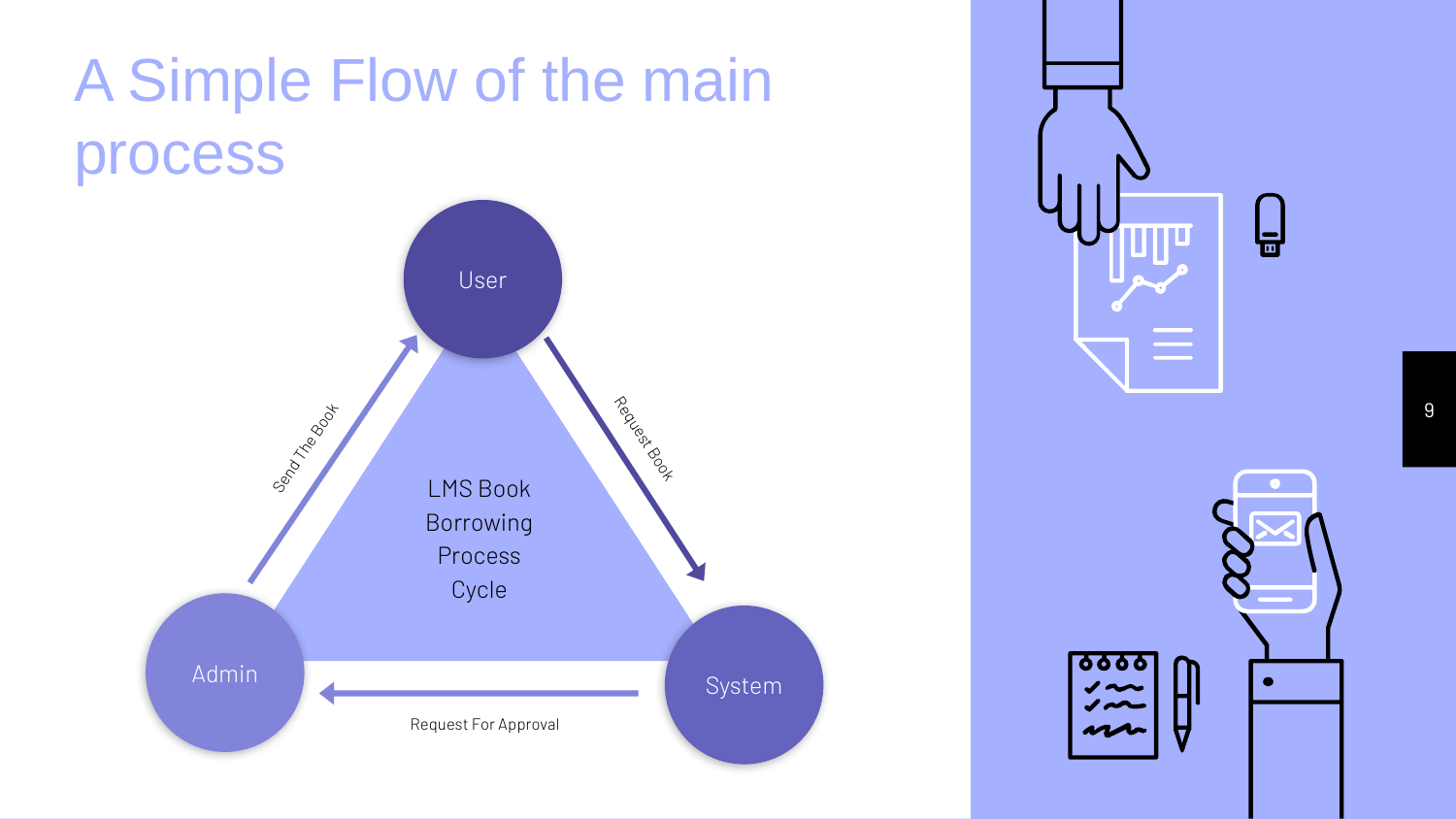

# A Simple Flow of the main process
User
Request Book

Send The Book

Admin
9
LMS Book
Borrowing
Process
Cycle
System

Request For Approval